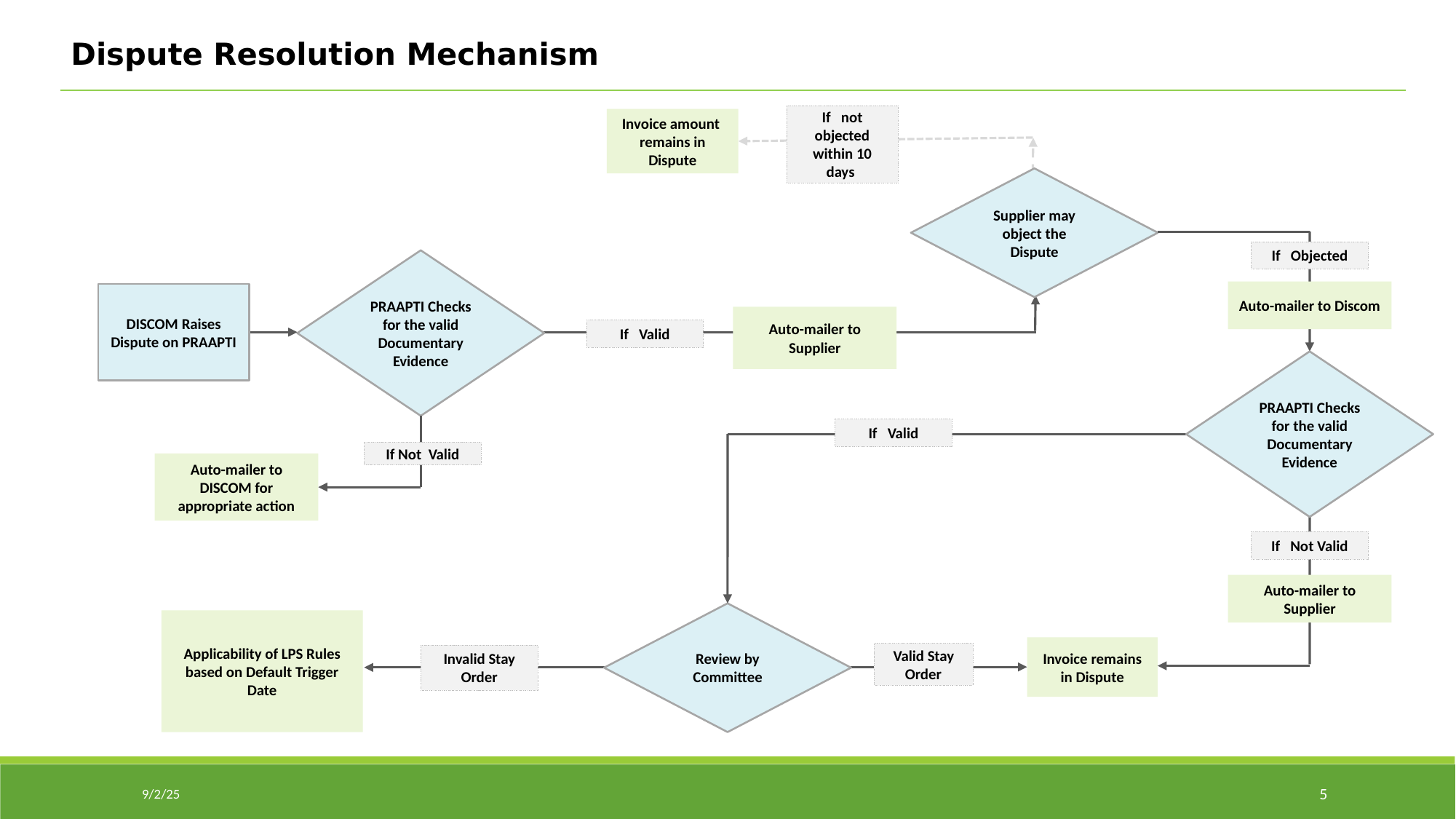

Dispute Resolution Mechanism
If   not objected within 10 days
Invoice amount  remains in Dispute
Supplier may object the Dispute
If   Objected
PRAAPTI Checks for the valid Documentary Evidence
Auto-mailer to Discom
DISCOM Raises Dispute on PRAAPTI
Auto-mailer to Supplier
If   Valid
PRAAPTI Checks for the valid Documentary Evidence
If   Valid
If Not  Valid
Auto-mailer to DISCOM for appropriate action
If   Not Valid
Auto-mailer to Supplier
Review by Committee
Applicability of LPS Rules based on Default Trigger Date
Invoice remains in Dispute
Valid Stay Order
Invalid Stay Order
9/2/25
5